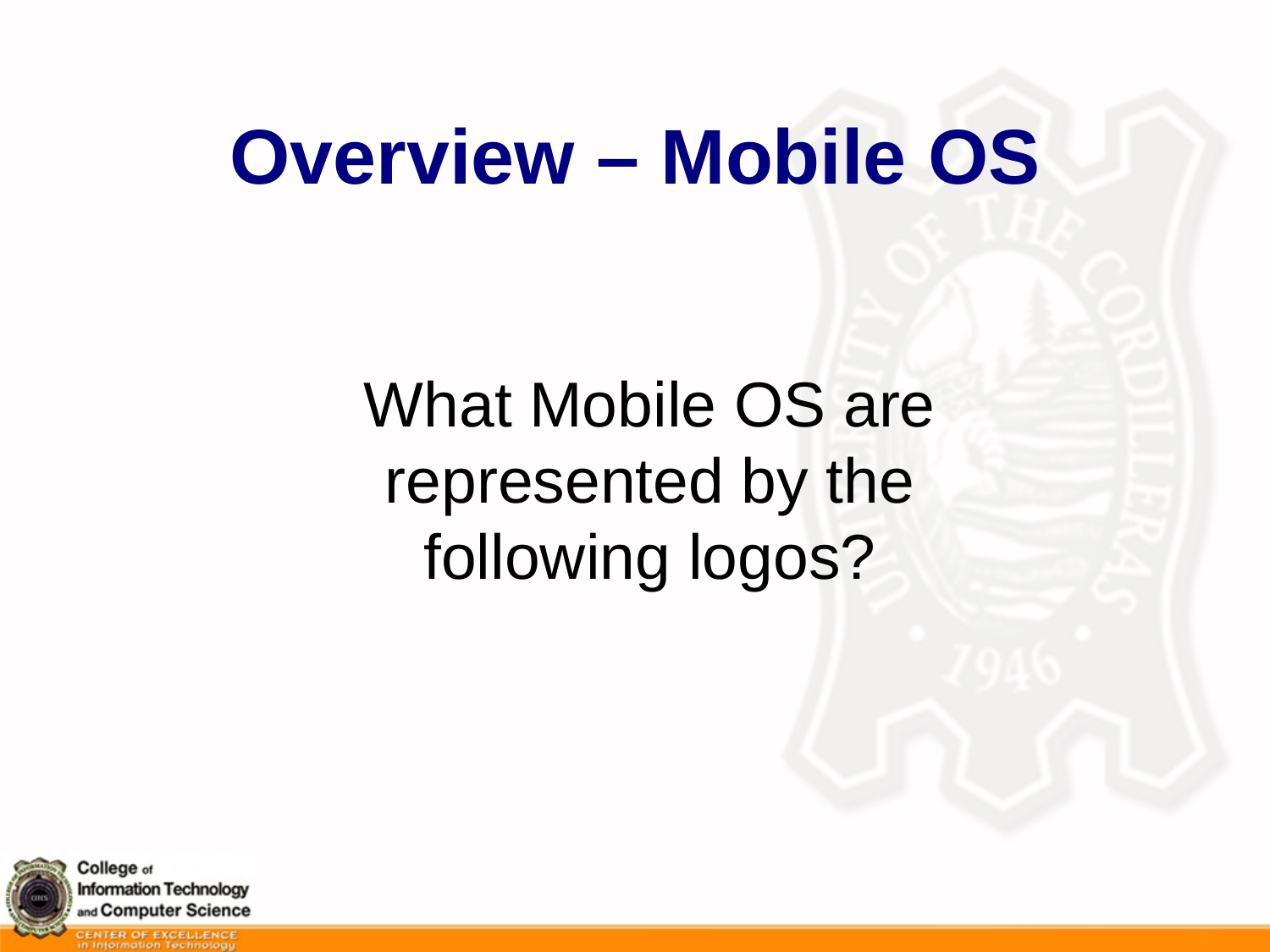

# Overview – Mobile OS

What Mobile OS are represented by the following logos?